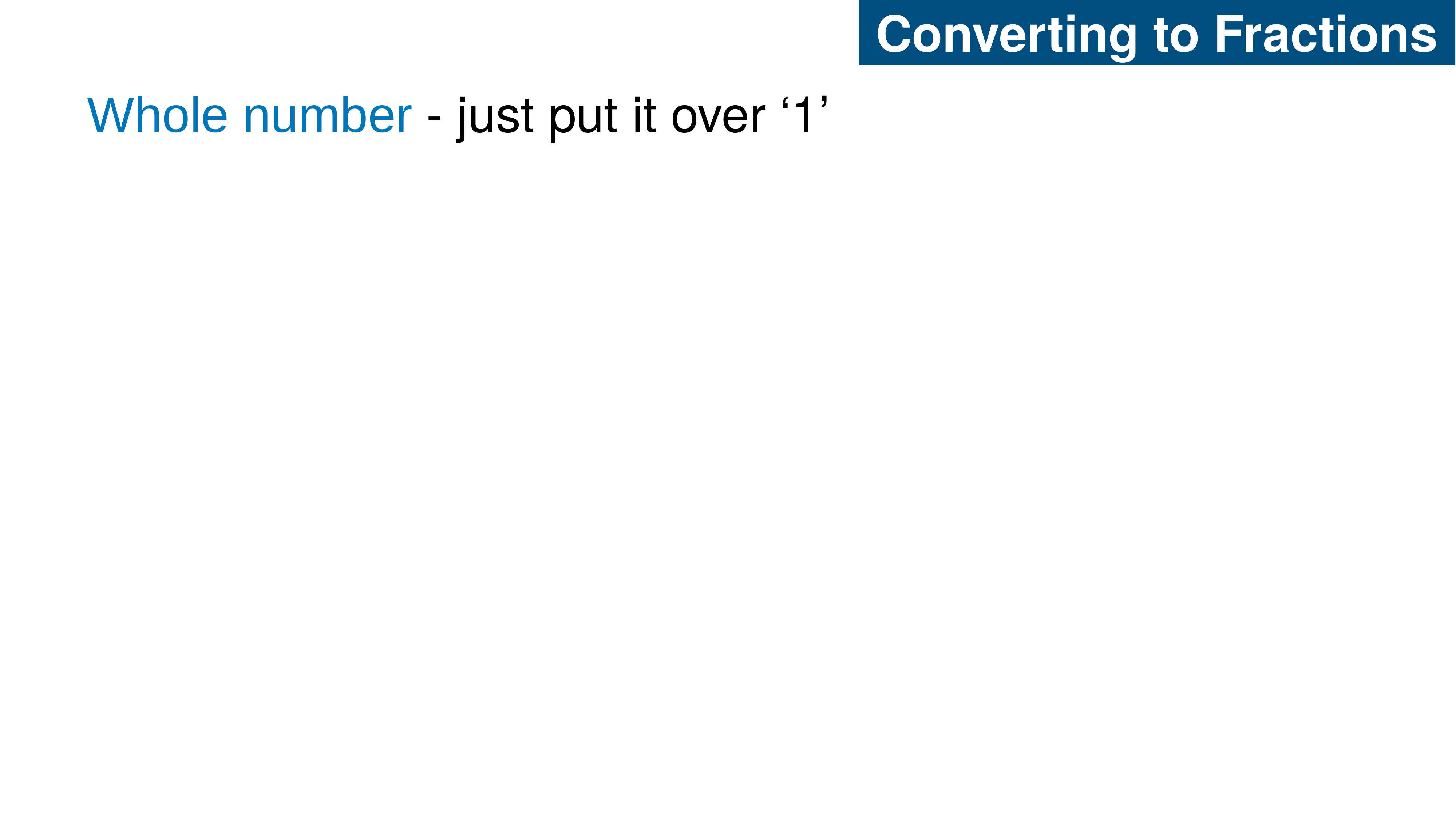

Converting to Fractions
Whole number - just put it over ‘1’